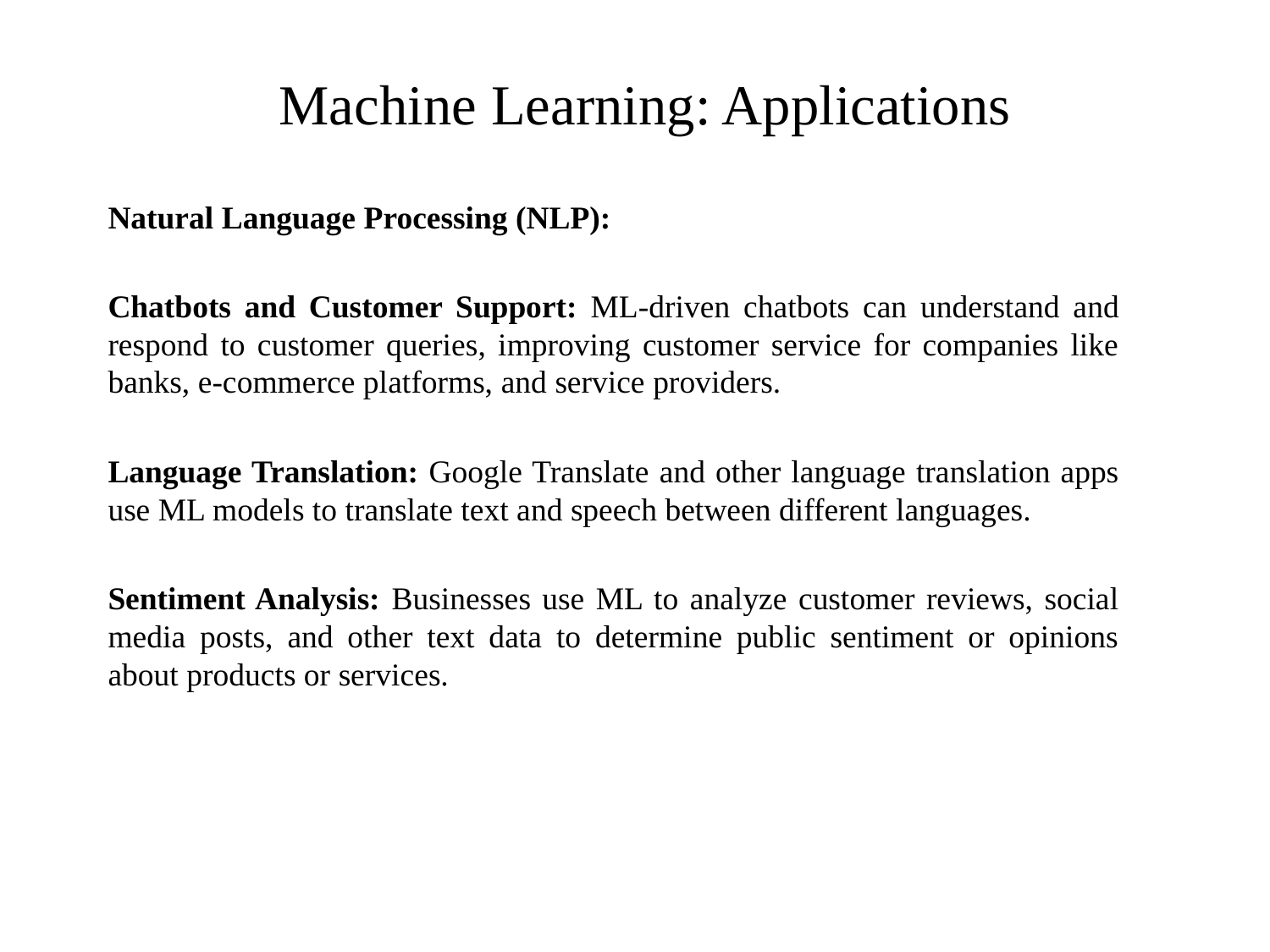

# Machine Learning: Applications
Natural Language Processing (NLP):

Chatbots and Customer Support: ML-driven chatbots can understand and respond to customer queries, improving customer service for companies like banks, e-commerce platforms, and service providers.

Language Translation: Google Translate and other language translation apps use ML models to translate text and speech between different languages.

Sentiment Analysis: Businesses use ML to analyze customer reviews, social media posts, and other text data to determine public sentiment or opinions about products or services.